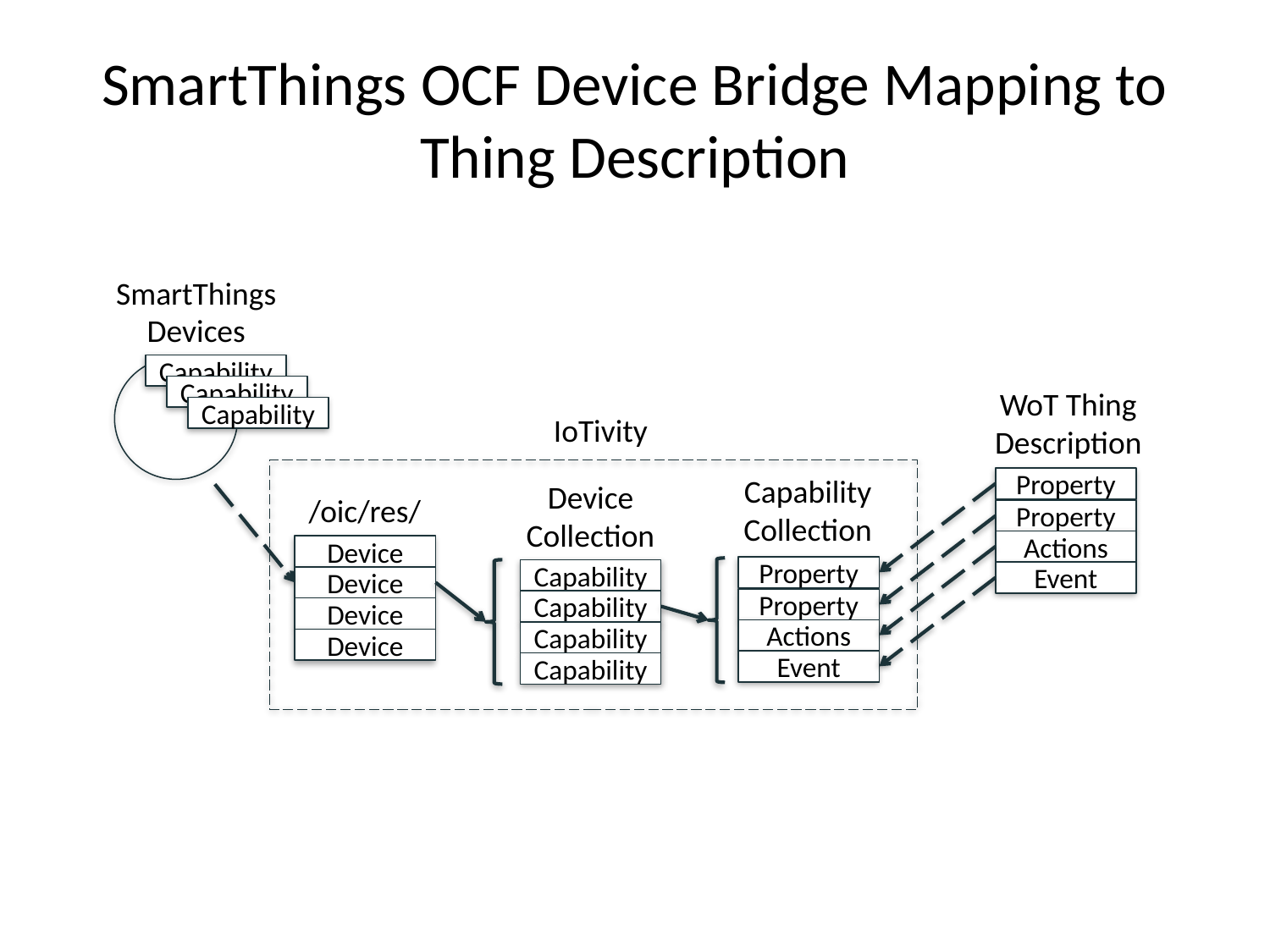

# SmartThings OCF Device Bridge Mapping to Thing Description
SmartThings Devices
Capability

Capability
WoT Thing Description
Capability
IoTivity

Capability
Collection
Property
Device
Collection
/oic/res/
Property
Actions
Device
Property

Capability
Event
Device
Property
Capability
Device
Actions
Capability
Device
Event
Capability